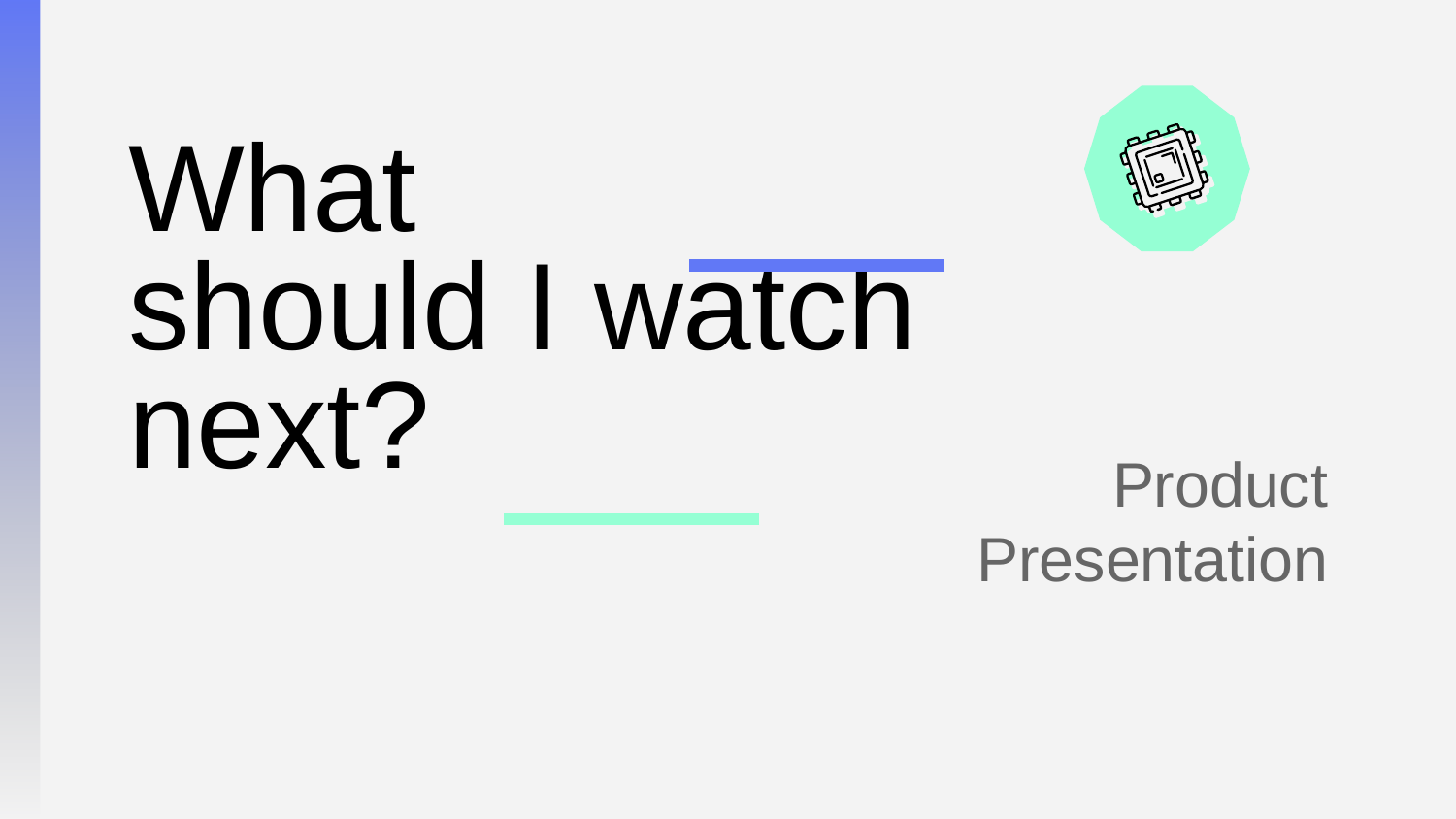

# What
should I watch next?
Product Presentation